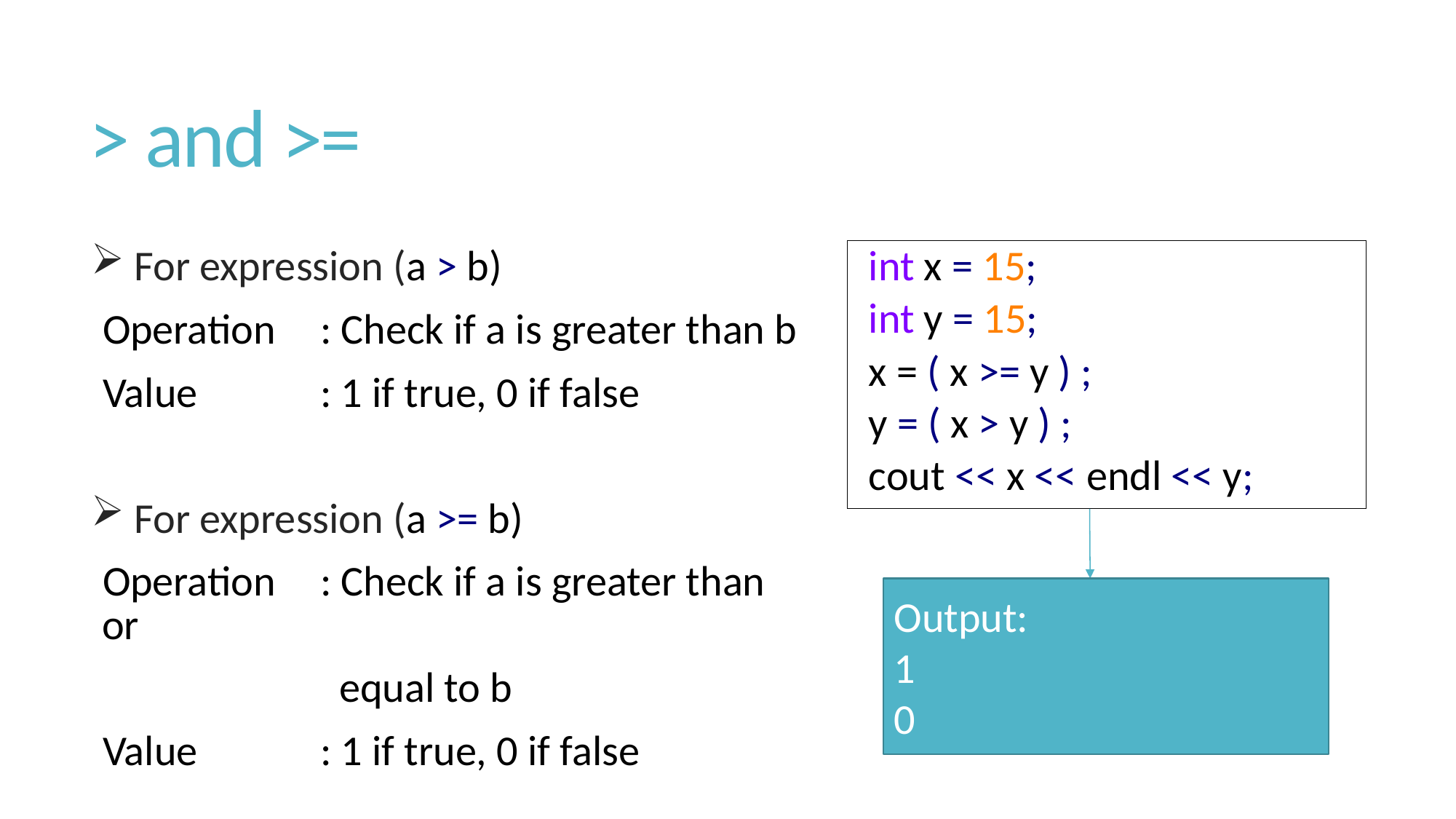

# > and >=
 For expression (a > b)
Operation 	: Check if a is greater than b
Value  	: 1 if true, 0 if false

 For expression (a >= b)
Operation 	: Check if a is greater than or
 		  equal to b
Value  	: 1 if true, 0 if false
 int x = 15;
 int y = 15;
 x = ( x >= y ) ;
 y = ( x > y ) ;
 cout << x << endl << y;
Output:
1
0